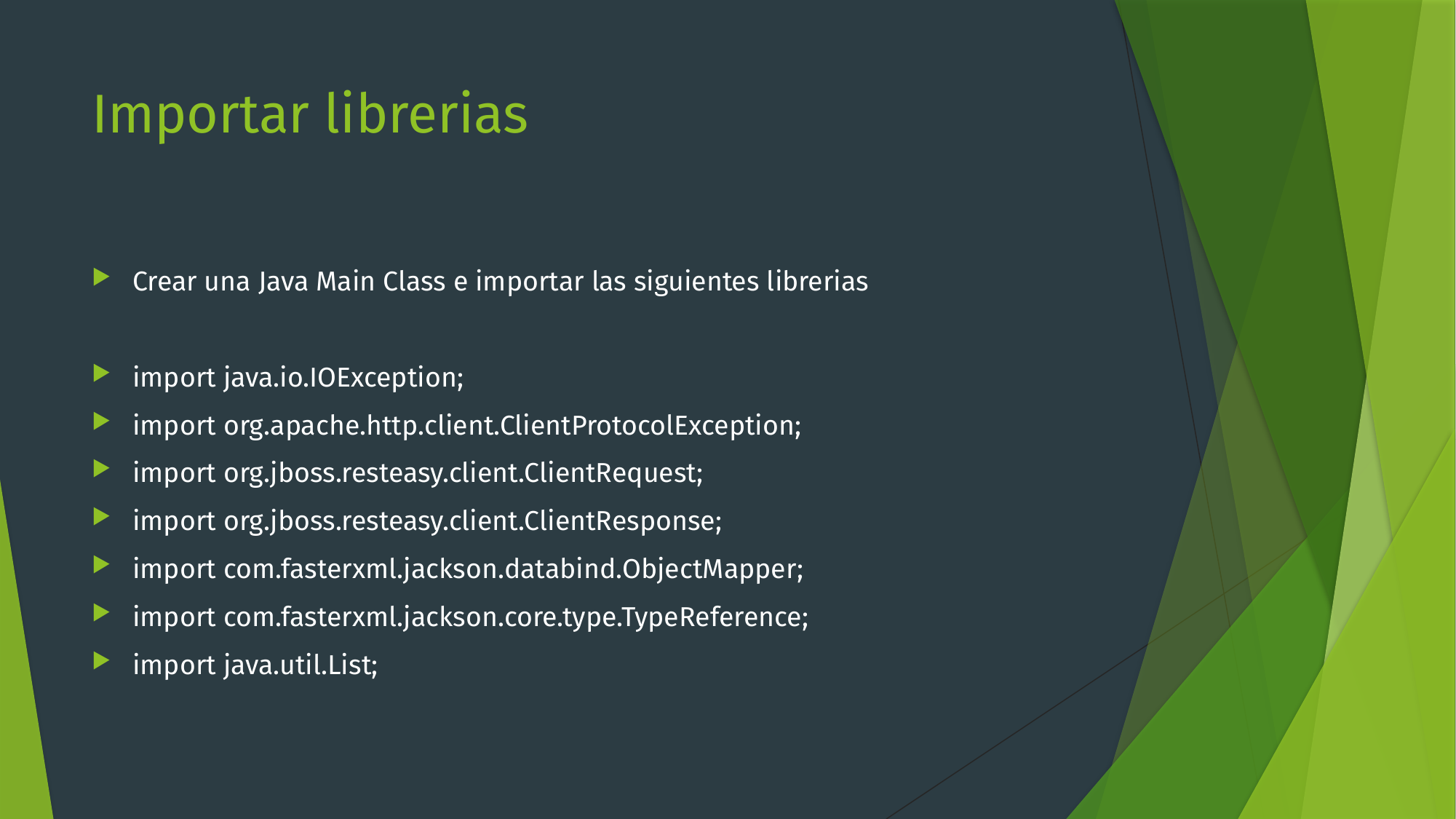

# Importar librerias
Crear una Java Main Class e importar las siguientes librerias

import java.io.IOException;
import org.apache.http.client.ClientProtocolException;
import org.jboss.resteasy.client.ClientRequest;
import org.jboss.resteasy.client.ClientResponse;
import com.fasterxml.jackson.databind.ObjectMapper;
import com.fasterxml.jackson.core.type.TypeReference;
import java.util.List;